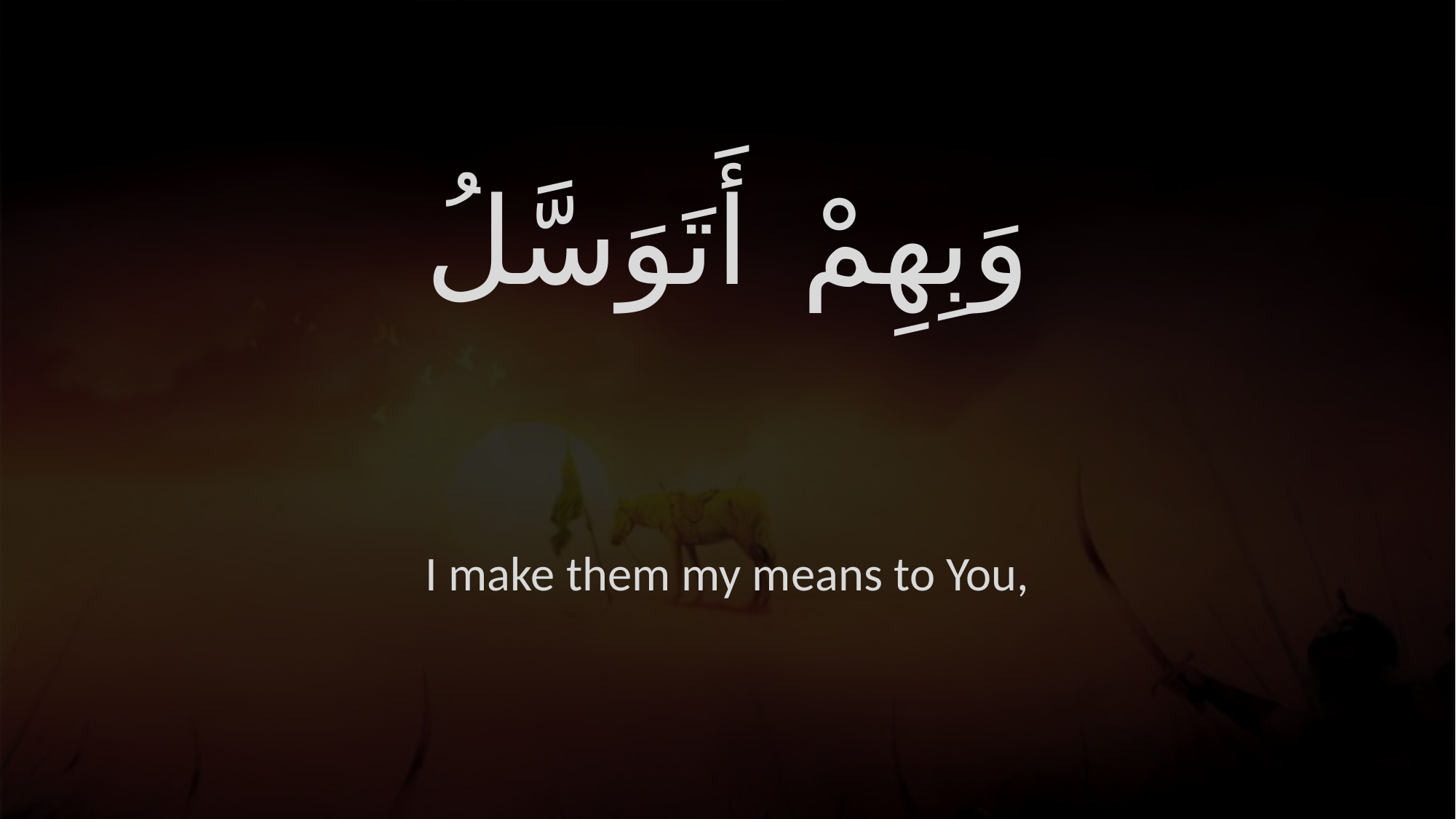

# وَبِهِمْ أَتَوَسَّلُ
I make them my means to You,